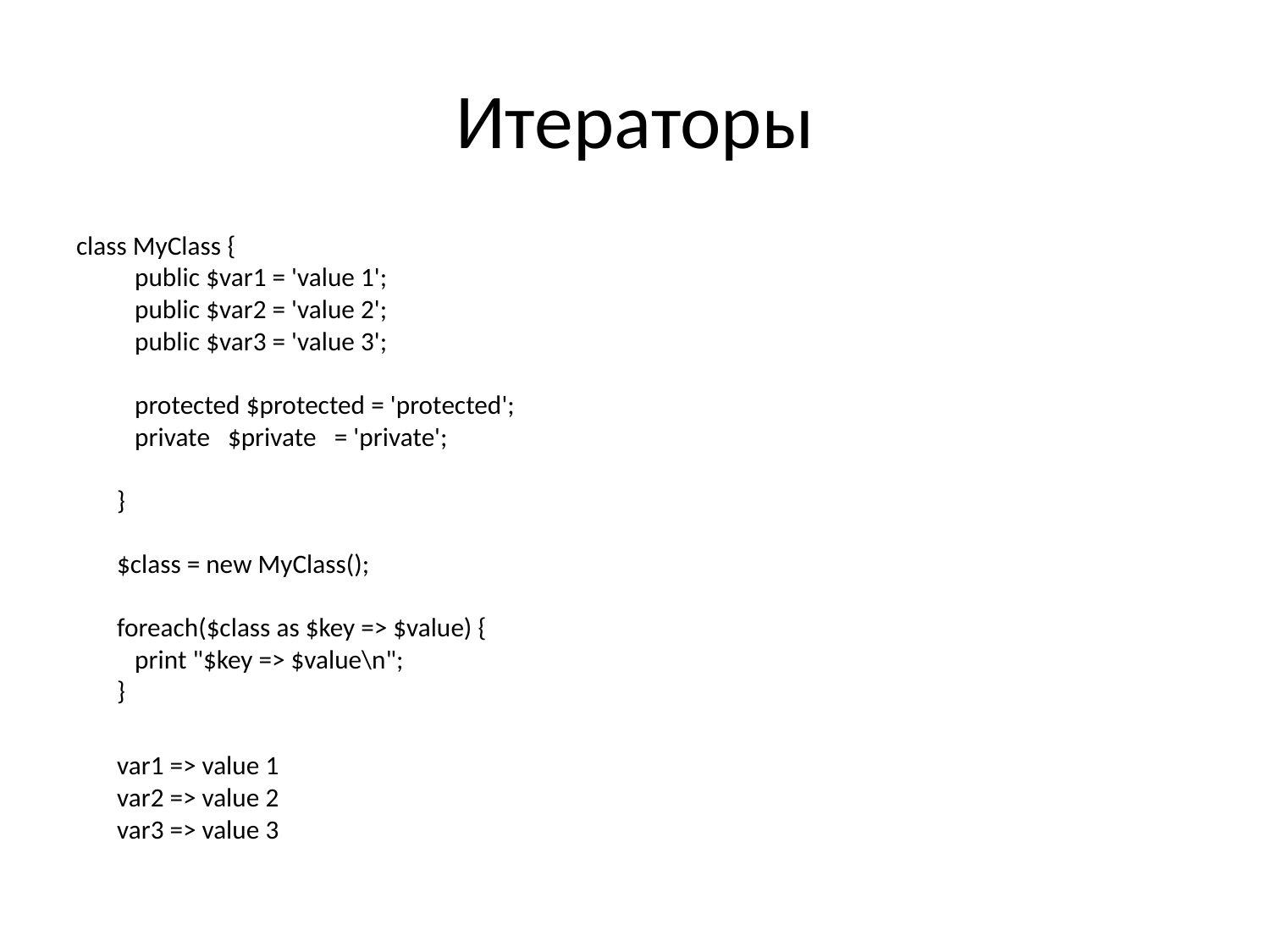

# Итераторы
class MyClass {
   public $var1 = 'value 1';
   public $var2 = 'value 2';
   public $var3 = 'value 3';
   protected $protected = 'protected';
   private   $private   = 'private';
}
$class = new MyClass();
foreach($class as $key => $value) {
   print "$key => $value\n";
}

	var1 => value 1
var2 => value 2
var3 => value 3